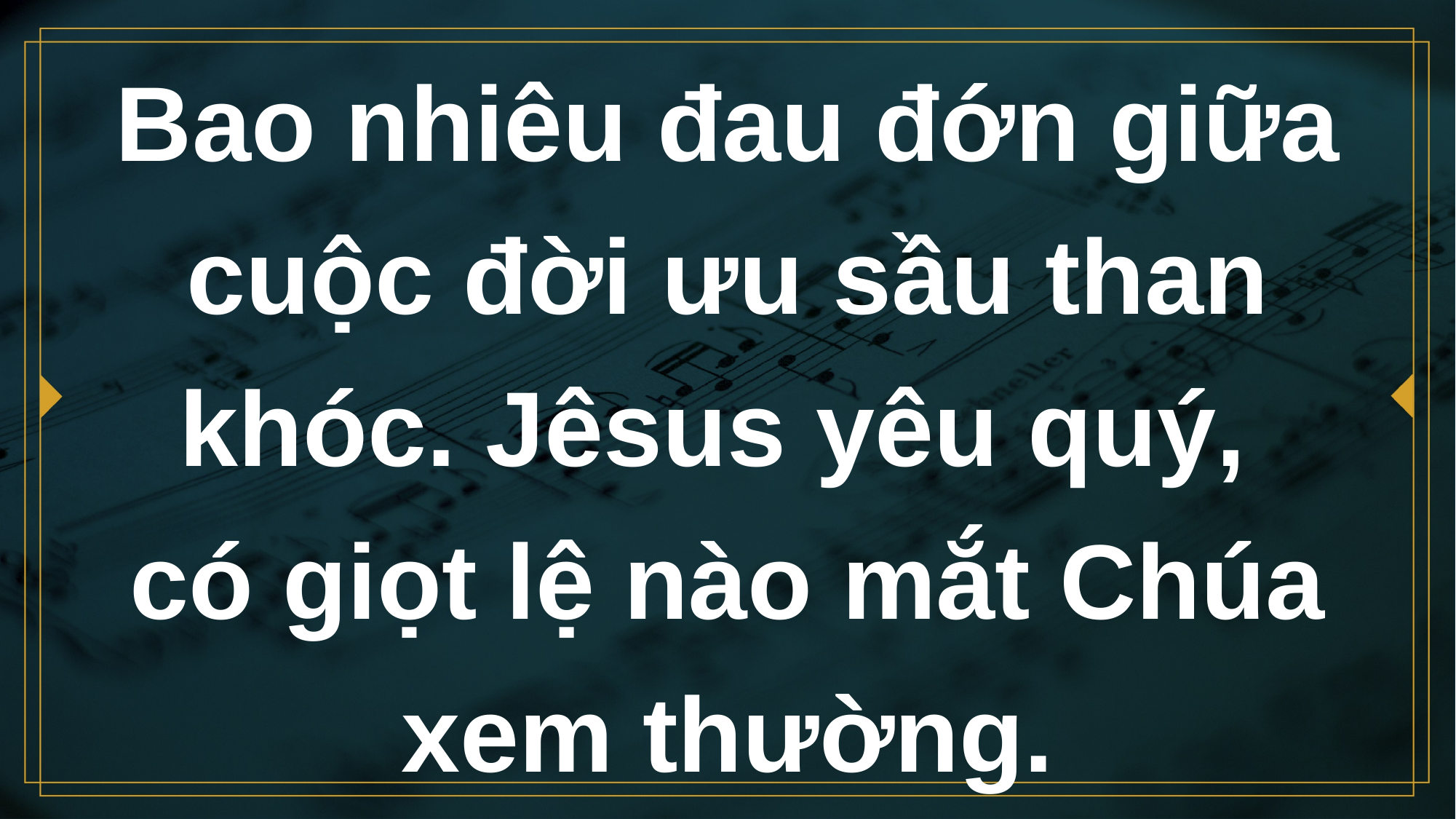

# Bao nhiêu đau đớn giữa cuộc đời ưu sầu than khóc. Jêsus yêu quý, có giọt lệ nào mắt Chúa xem thường.